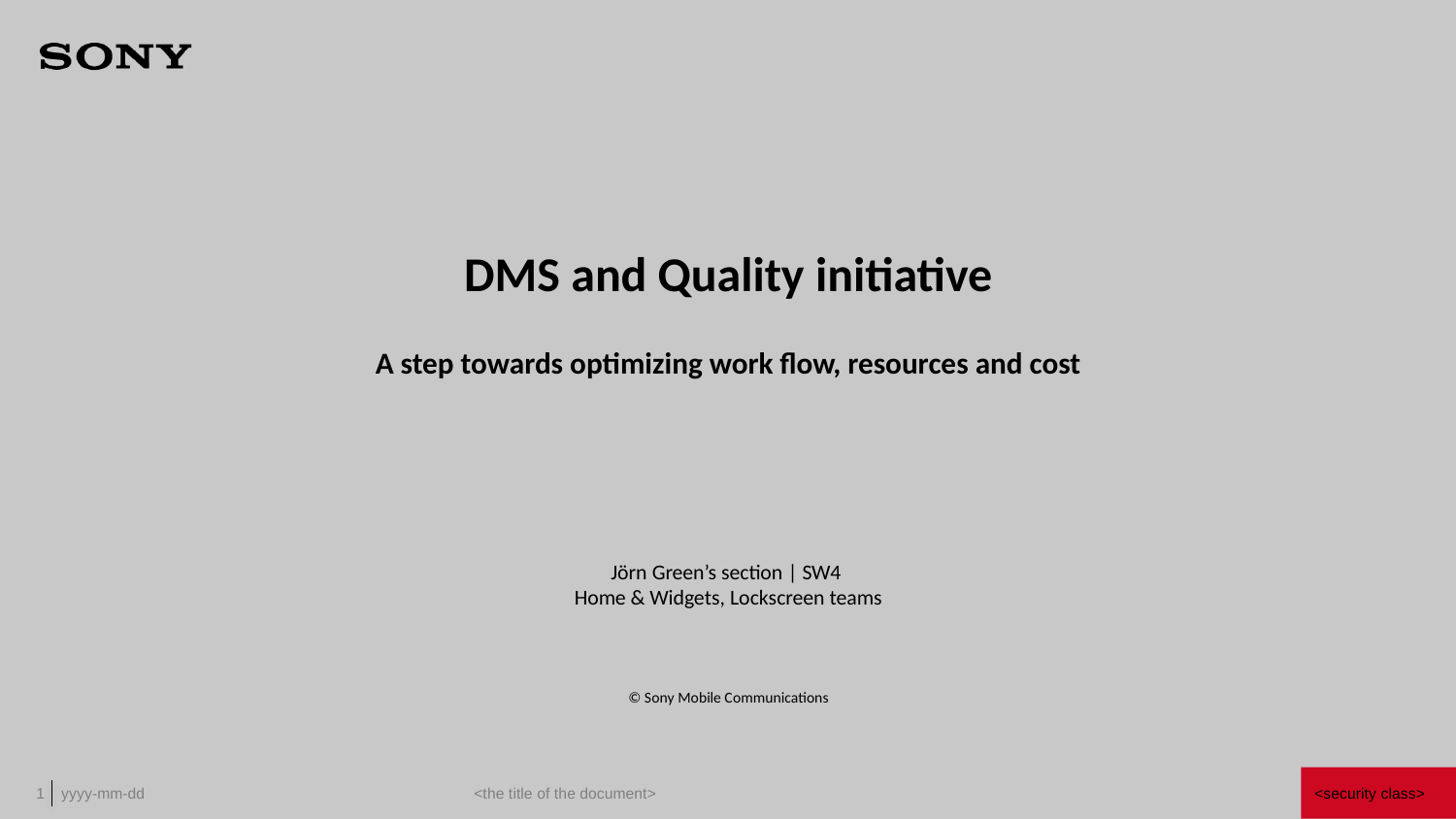

# DMS and Quality initiative
A step towards optimizing work flow, resources and cost
Jörn Green’s section | SW4
Home & Widgets, Lockscreen teams
© Sony Mobile Communications